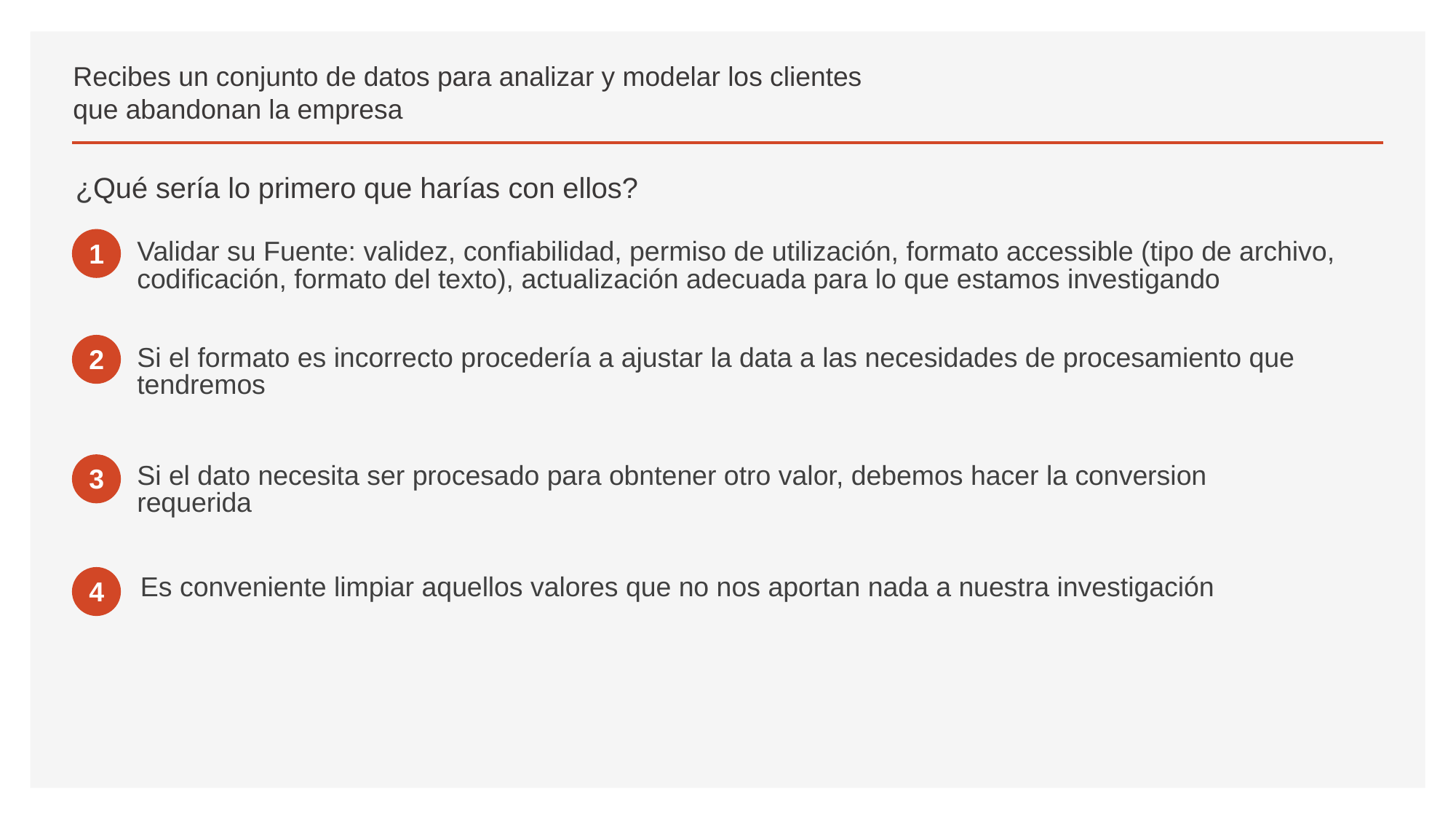

# Recibes un conjunto de datos para analizar y modelar los clientes que abandonan la empresa
¿Qué sería lo primero que harías con ellos?

1
Validar su Fuente: validez, confiabilidad, permiso de utilización, formato accessible (tipo de archivo, codificación, formato del texto), actualización adecuada para lo que estamos investigando

2
Si el formato es incorrecto procedería a ajustar la data a las necesidades de procesamiento que tendremos

3
Si el dato necesita ser procesado para obntener otro valor, debemos hacer la conversion requerida

4
Es conveniente limpiar aquellos valores que no nos aportan nada a nuestra investigación